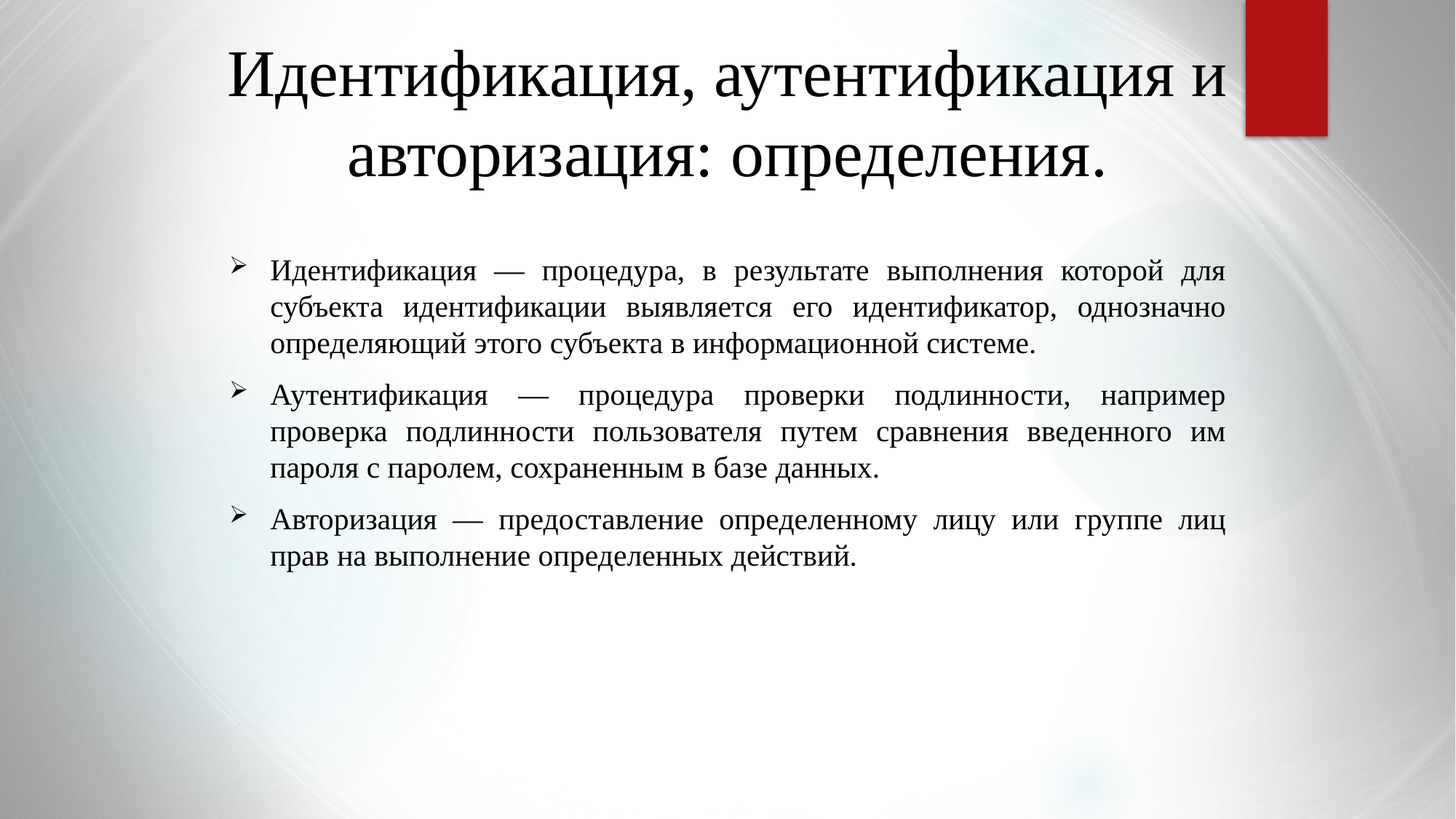

# Идентификация, аутентификация и авторизация: определения.
Идентификация — процедура, в результате выполнения которой для субъекта идентификации выявляется его идентификатор, однозначно определяющий этого субъекта в информационной системе.
Аутентификация — процедура проверки подлинности, например проверка подлинности пользователя путем сравнения введенного им пароля с паролем, сохраненным в базе данных.
Авторизация — предоставление определенному лицу или группе лиц прав на выполнение определенных действий.